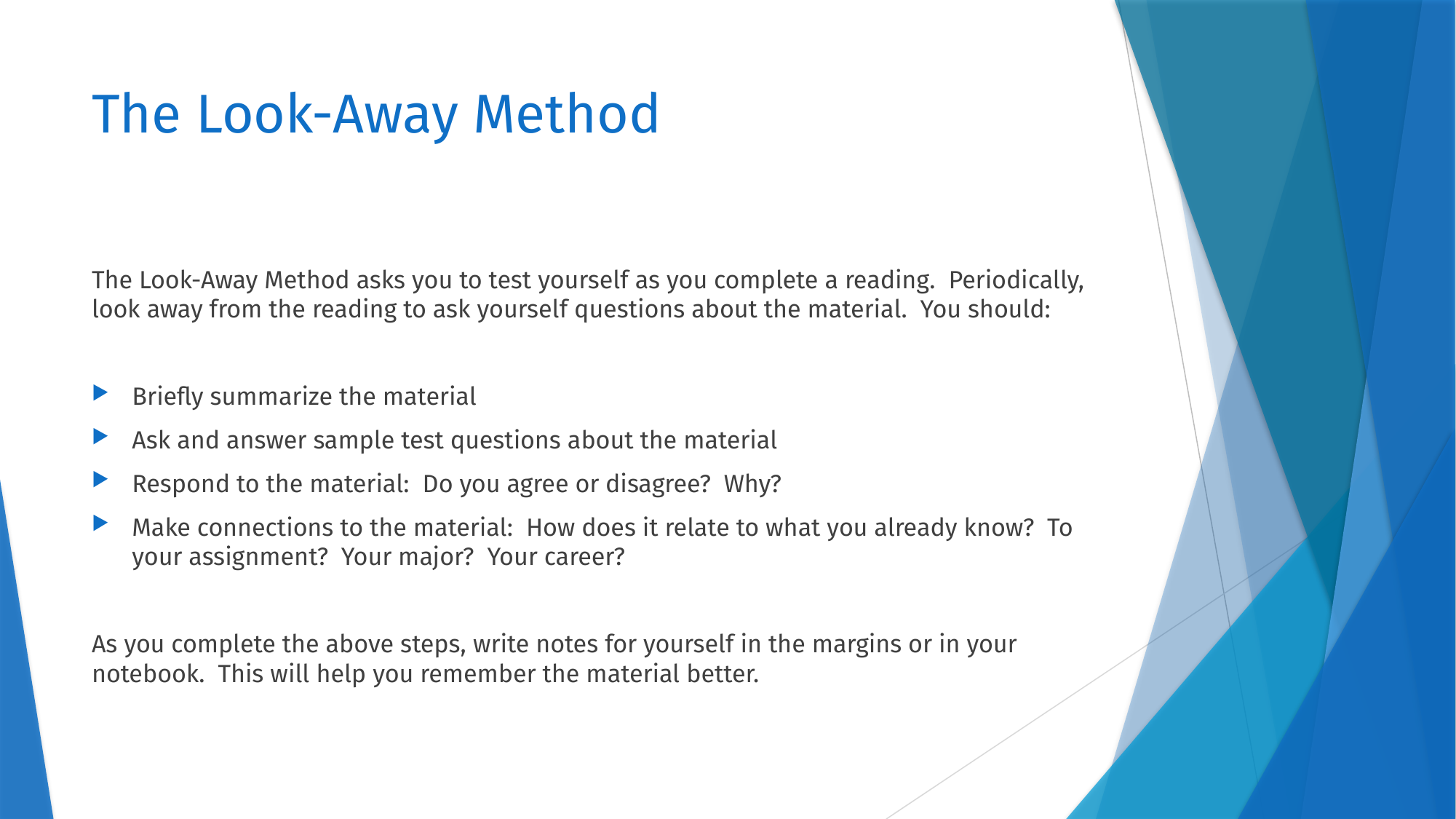

# The Look-Away Method
The Look-Away Method asks you to test yourself as you complete a reading.  Periodically, look away from the reading to ask yourself questions about the material.  You should:

Briefly summarize the material
Ask and answer sample test questions about the material
Respond to the material:  Do you agree or disagree?  Why?
Make connections to the material:  How does it relate to what you already know?  To your assignment?  Your major?  Your career?

As you complete the above steps, write notes for yourself in the margins or in your notebook.  This will help you remember the material better.